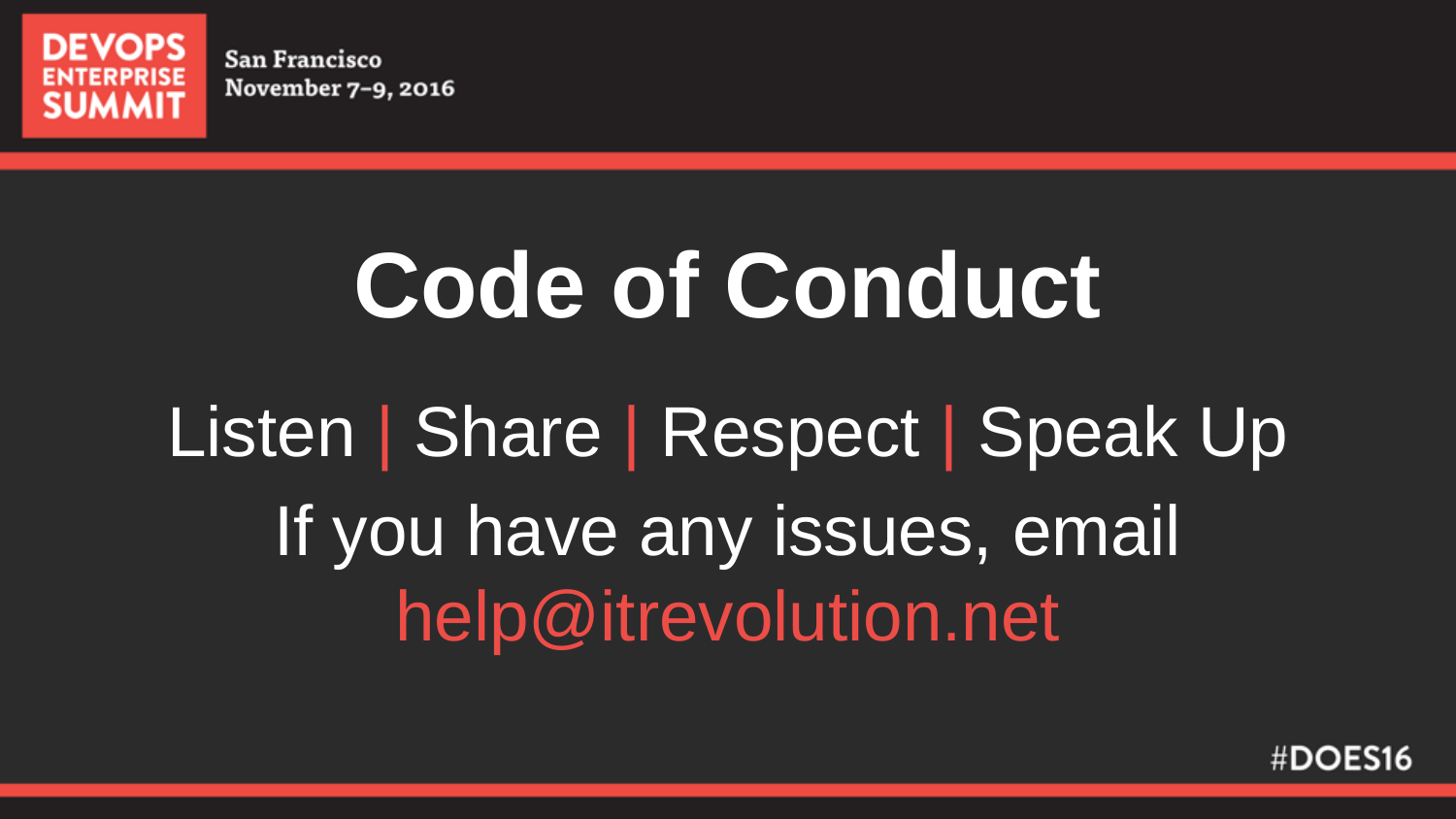

# Code of Conduct
Listen | Share | Respect | Speak Up
If you have any issues, email
help@itrevolution.net